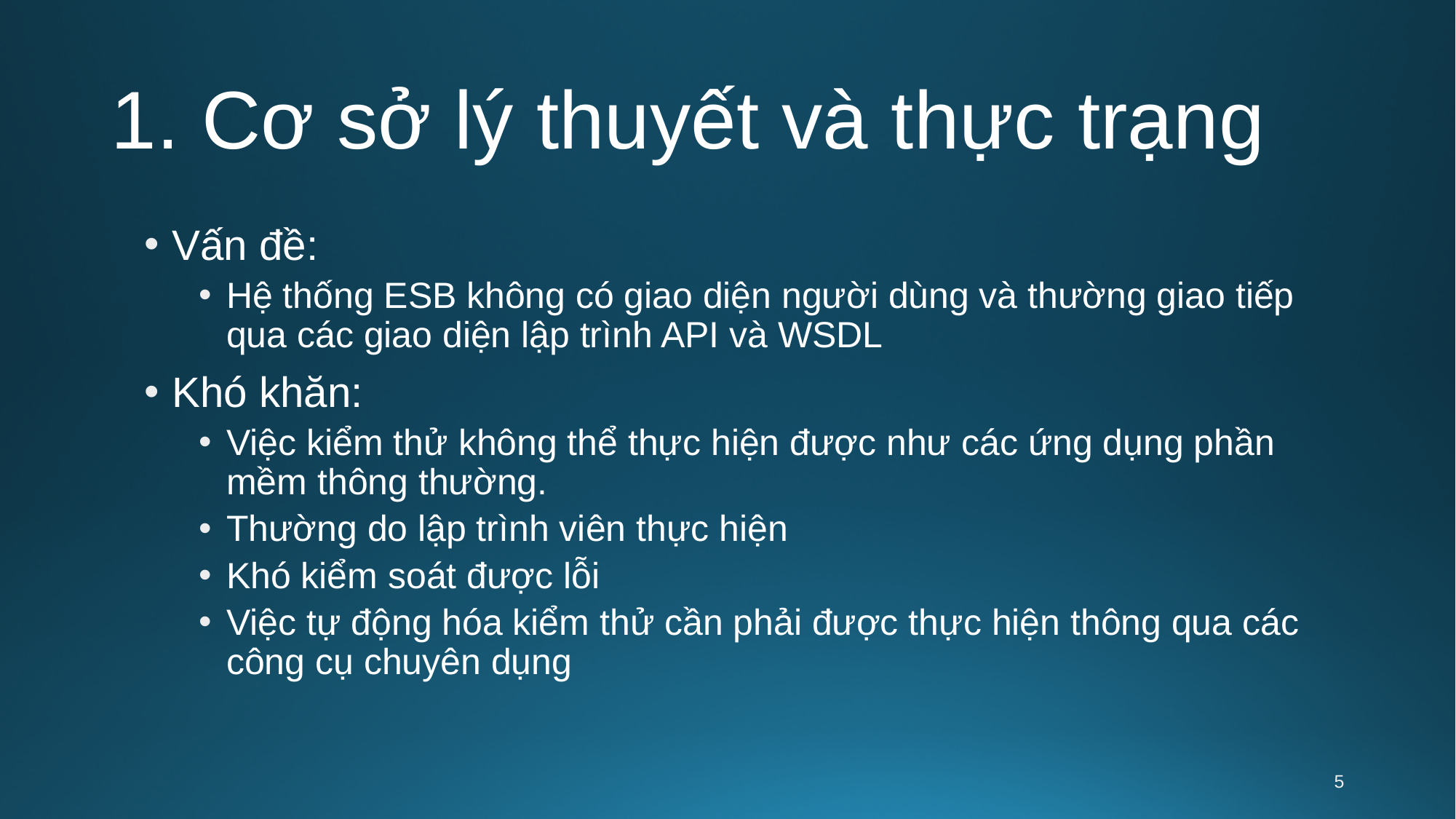

# 1. Cơ sở lý thuyết và thực trạng
Vấn đề:
Hệ thống ESB không có giao diện người dùng và thường giao tiếp qua các giao diện lập trình API và WSDL
Khó khăn:
Việc kiểm thử không thể thực hiện được như các ứng dụng phần mềm thông thường.
Thường do lập trình viên thực hiện
Khó kiểm soát được lỗi
Việc tự động hóa kiểm thử cần phải được thực hiện thông qua các công cụ chuyên dụng

5